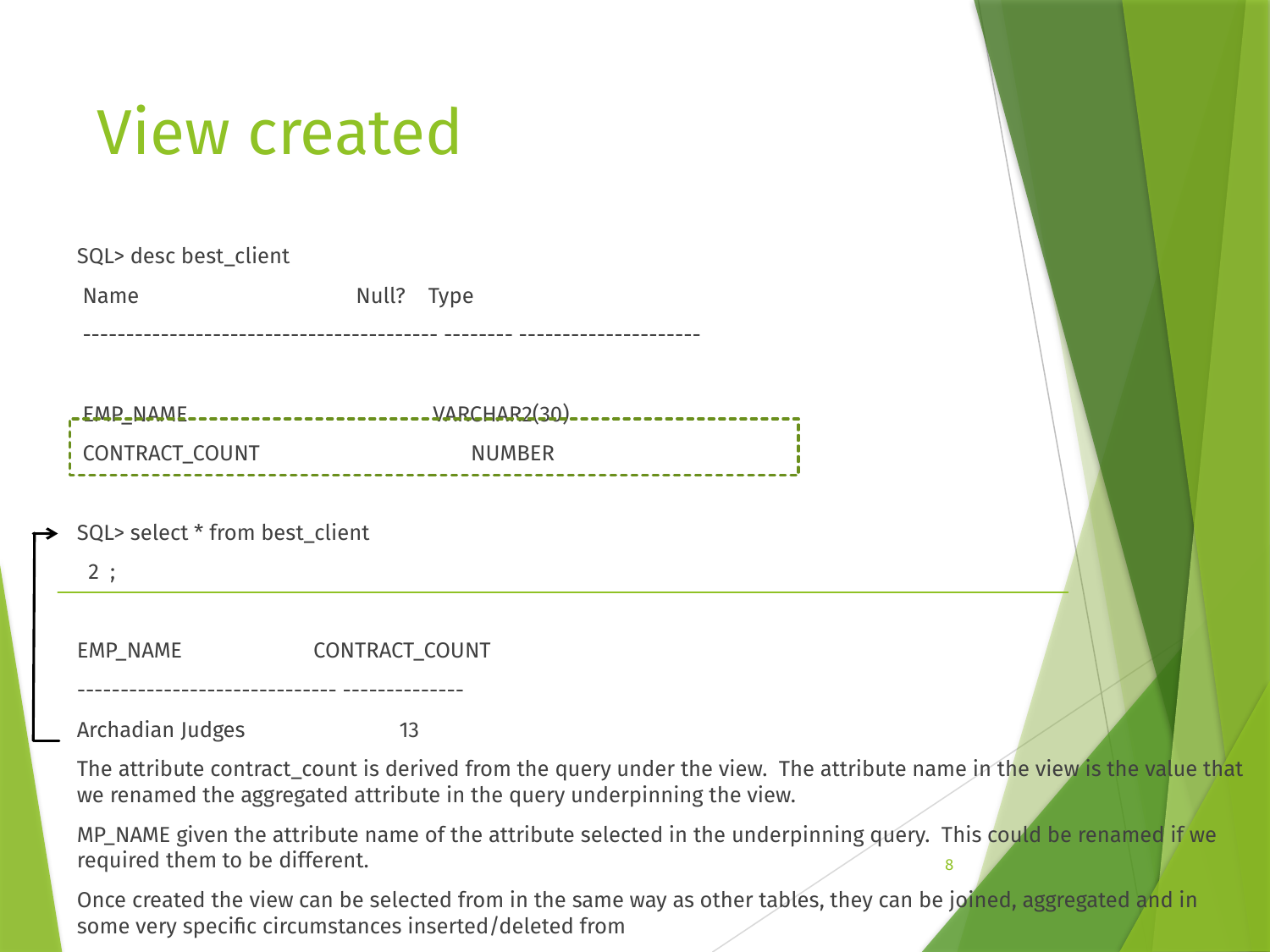

# View created
SQL> desc best_client
 Name                                      Null?    Type
 ----------------------------------------- -------- ---------------------

 EMP_NAME                                           VARCHAR2(30)
 CONTRACT_COUNT                                     NUMBER

SQL> select * from best_client
  2  ;

EMP_NAME                       CONTRACT_COUNT
------------------------------ --------------
Archadian Judges                           13
The attribute contract_count is derived from the query under the view.  The attribute name in the view is the value that we renamed the aggregated attribute in the query underpinning the view.
MP_NAME given the attribute name of the attribute selected in the underpinning query.  This could be renamed if we required them to be different.
Once created the view can be selected from in the same way as other tables, they can be joined, aggregated and in some very specific circumstances inserted/deleted from

8